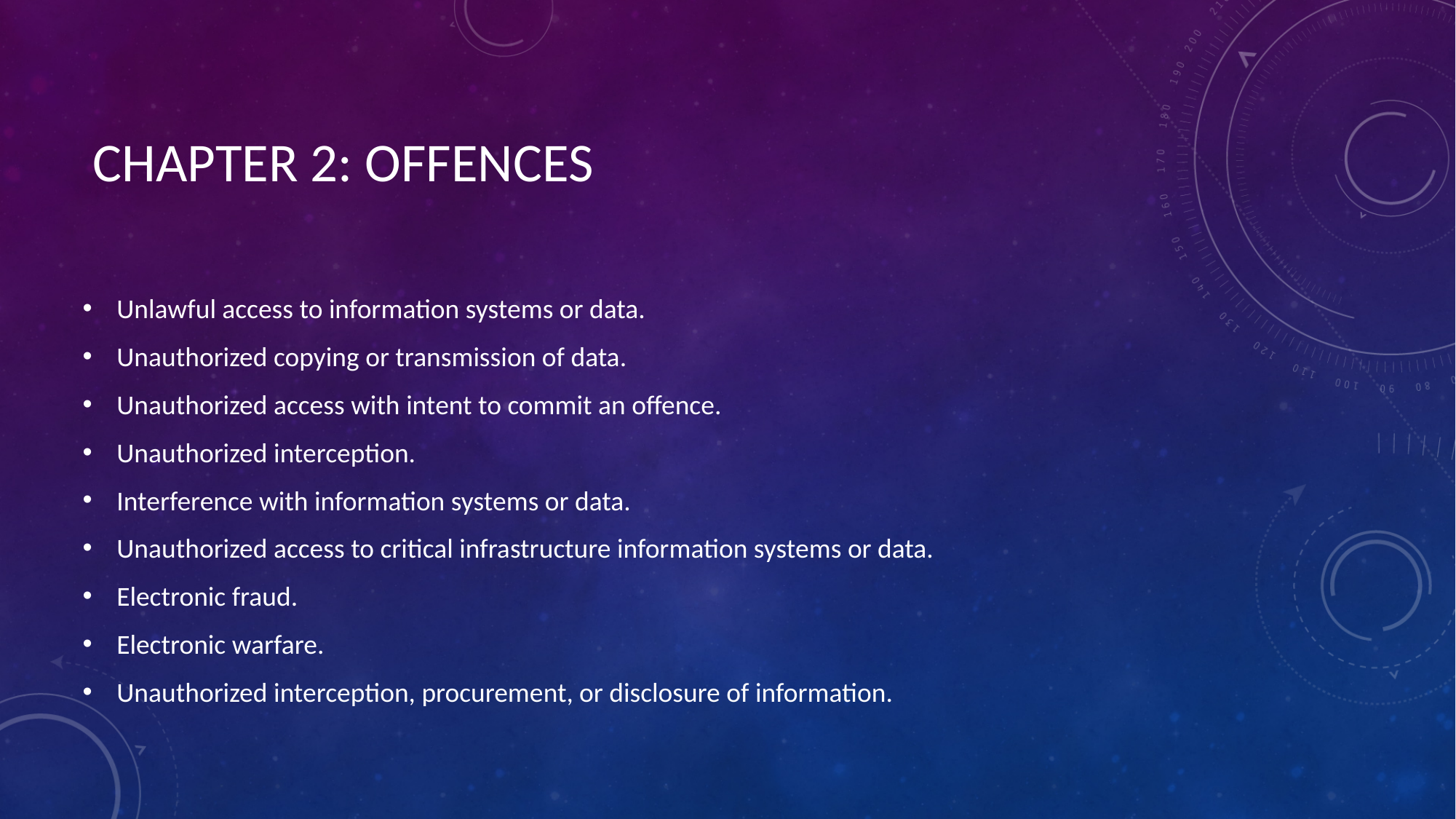

# Chapter 2: Offences
Unlawful access to information systems or data.
Unauthorized copying or transmission of data.
Unauthorized access with intent to commit an offence.
Unauthorized interception.
Interference with information systems or data.
Unauthorized access to critical infrastructure information systems or data.
Electronic fraud.
Electronic warfare.
Unauthorized interception, procurement, or disclosure of information.